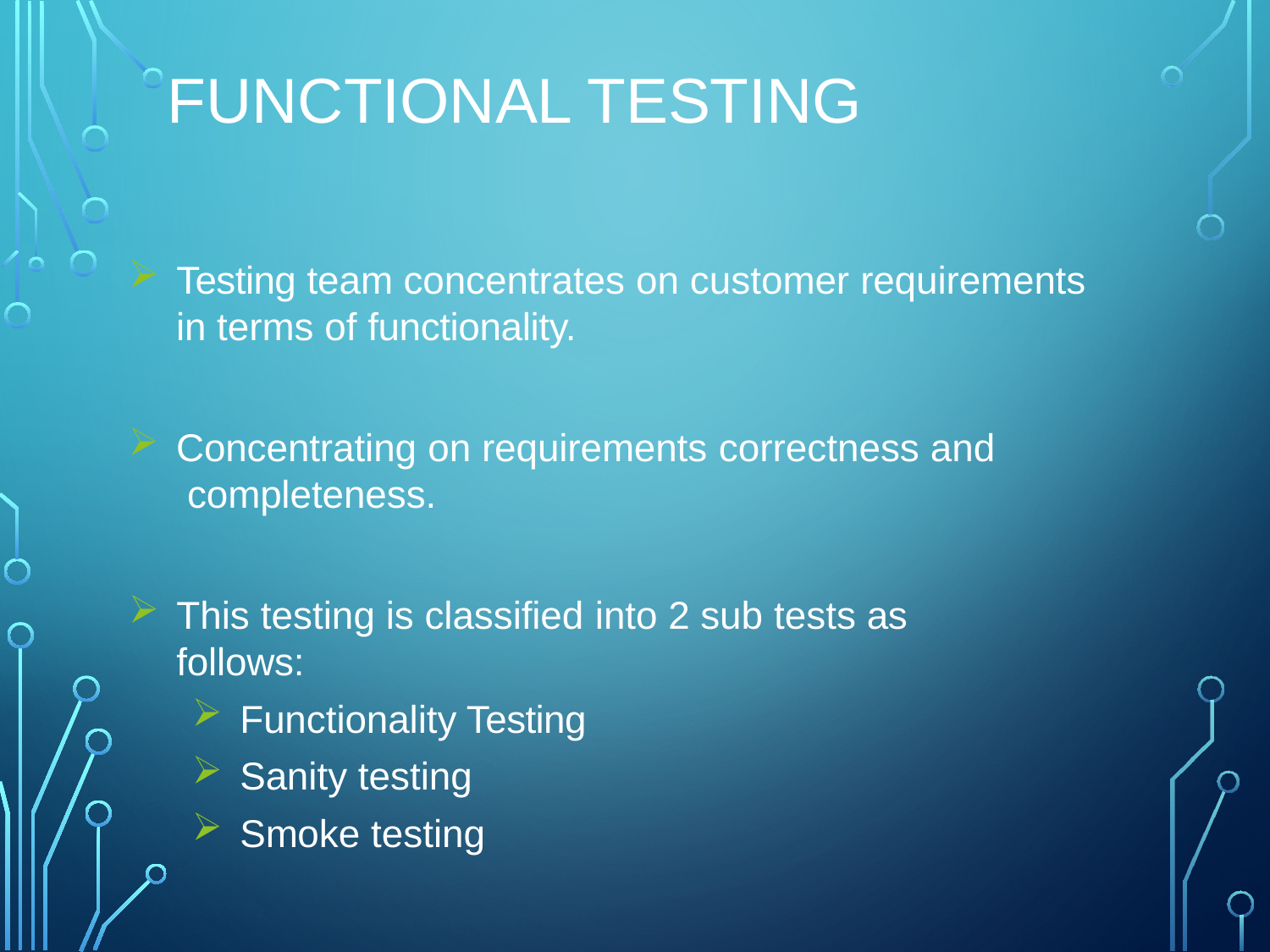

# Functional testing
Testing team concentrates on customer requirements
in terms of functionality.

Concentrating on requirements correctness and  completeness.

This testing is classified into 2 sub tests as follows:
Functionality Testing
Sanity testing
Smoke testing